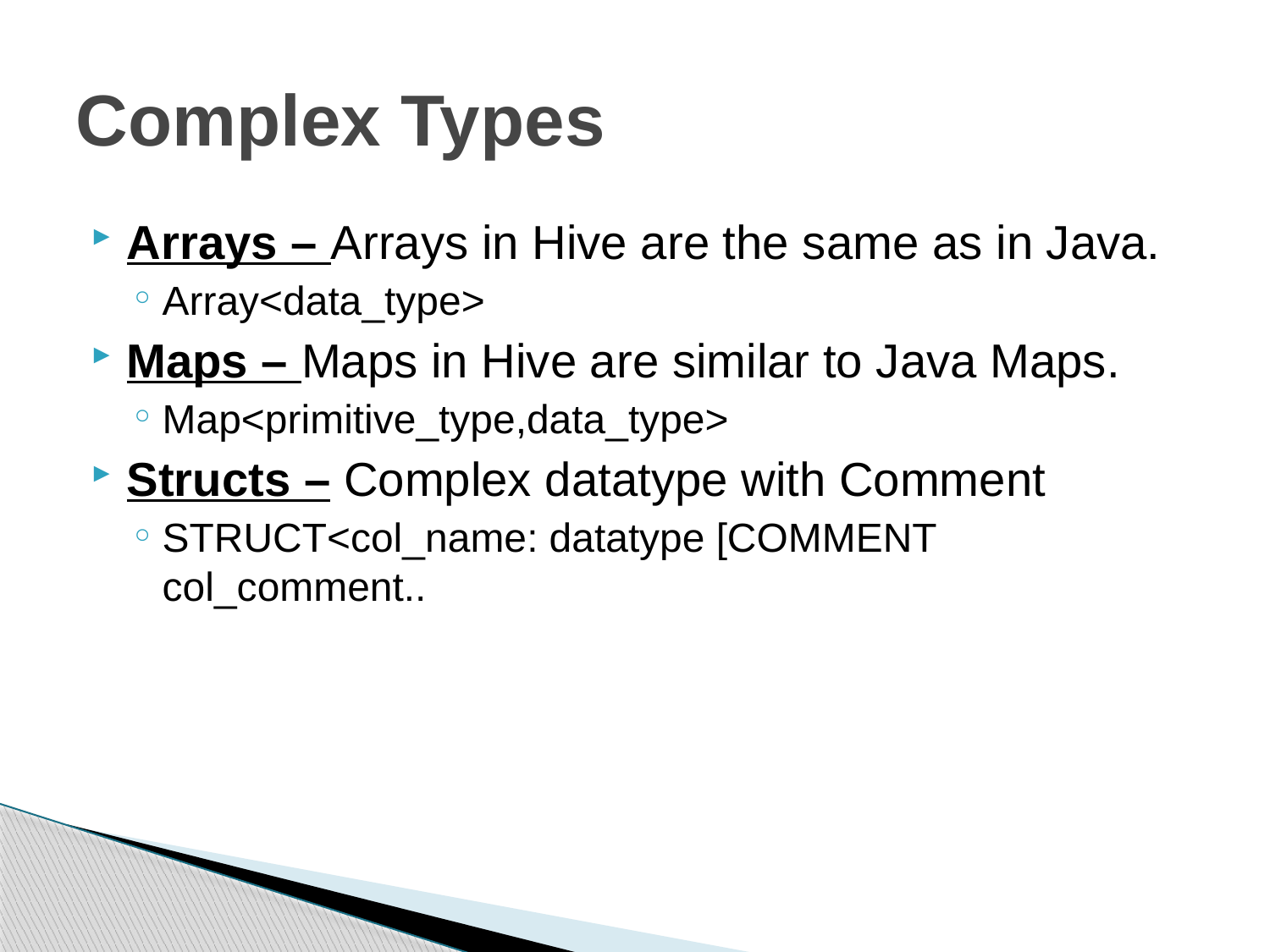

# Complex Types
Arrays – Arrays in Hive are the same as in Java.
Array<data_type>
Maps – Maps in Hive are similar to Java Maps.
Map<primitive_type,data_type>
Structs – Complex datatype with Comment
STRUCT<col_name: datatype [COMMENT col_comment..